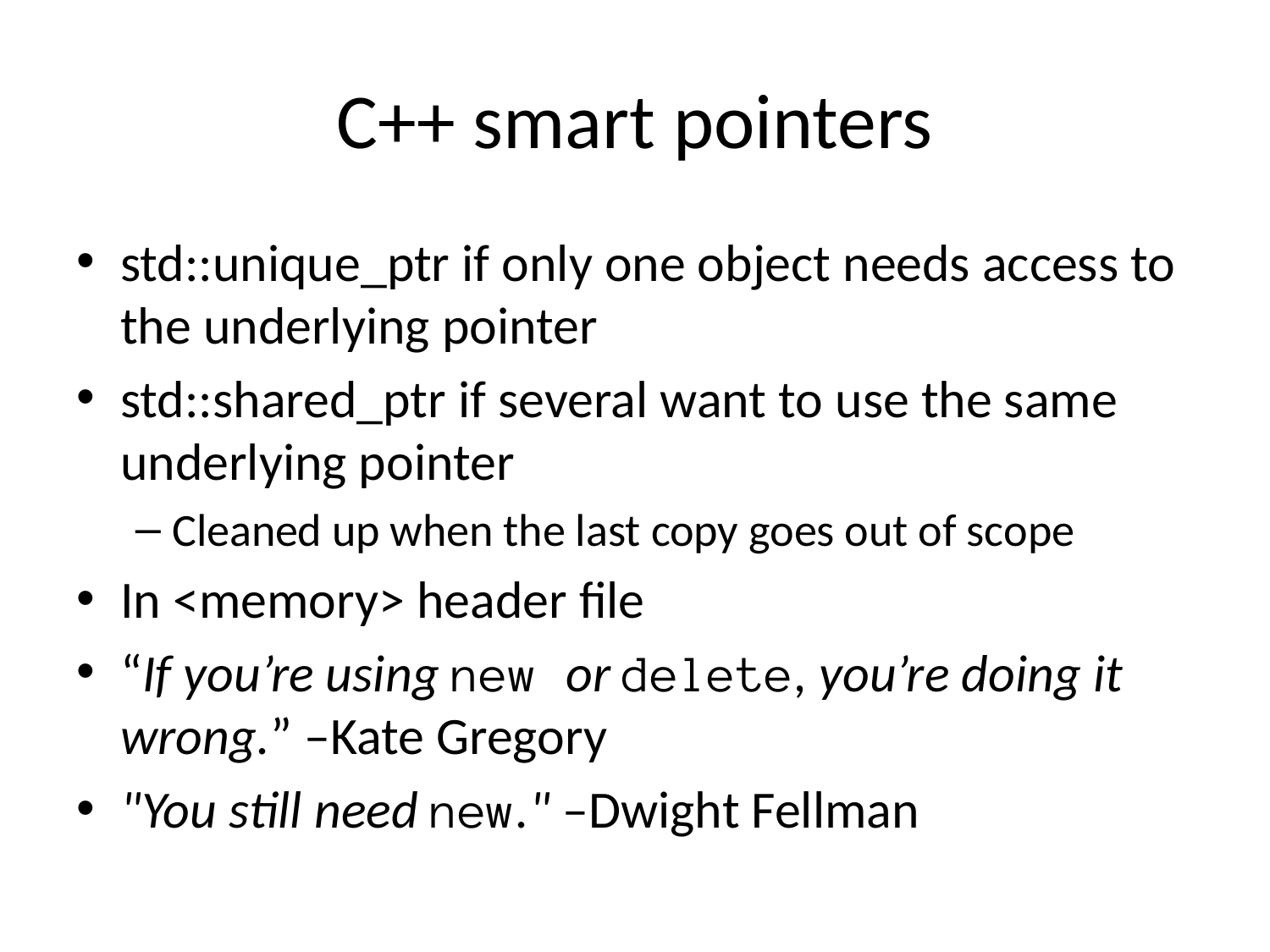

# C++ smart pointers
std::unique_ptr if only one object needs access to the underlying pointer
std::shared_ptr if several want to use the same underlying pointer
Cleaned up when the last copy goes out of scope
In <memory> header file
“If you’re using new or delete, you’re doing it wrong.” –Kate Gregory
"You still need new." –Dwight Fellman